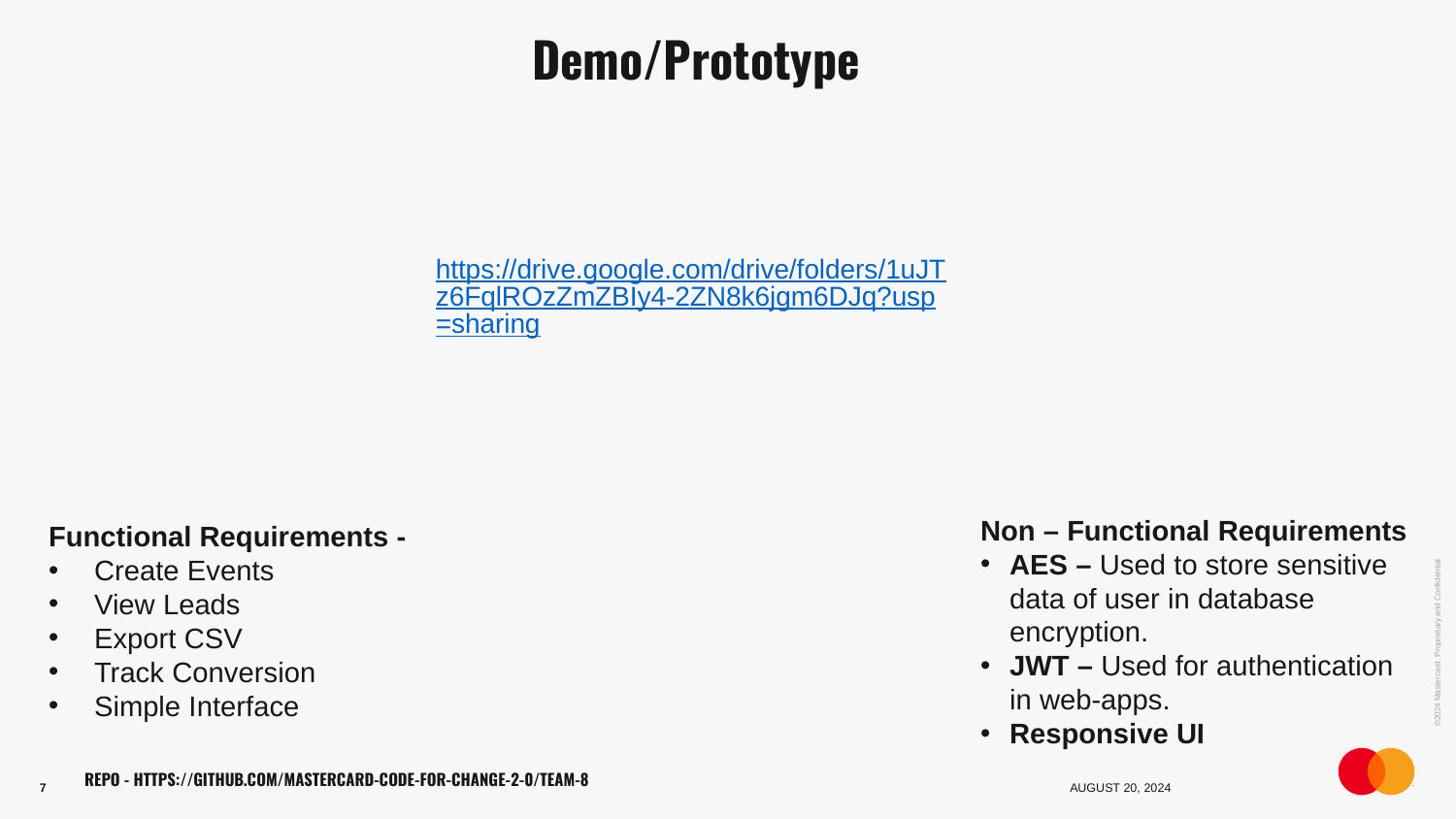

# Demo/Prototype
https://drive.google.com/drive/folders/1uJTz6FqlROzZmZBIy4-2ZN8k6jgm6DJq?usp=sharing
Non – Functional Requirements
AES – Used to store sensitive data of user in database encryption.
JWT – Used for authentication in web-apps.
Responsive UI
Functional Requirements -
Create Events
View Leads
Export CSV
Track Conversion
Simple Interface
7
Repo - https://github.com/Mastercard-Code-For-Change-2-0/Team-8

August 20, 2024